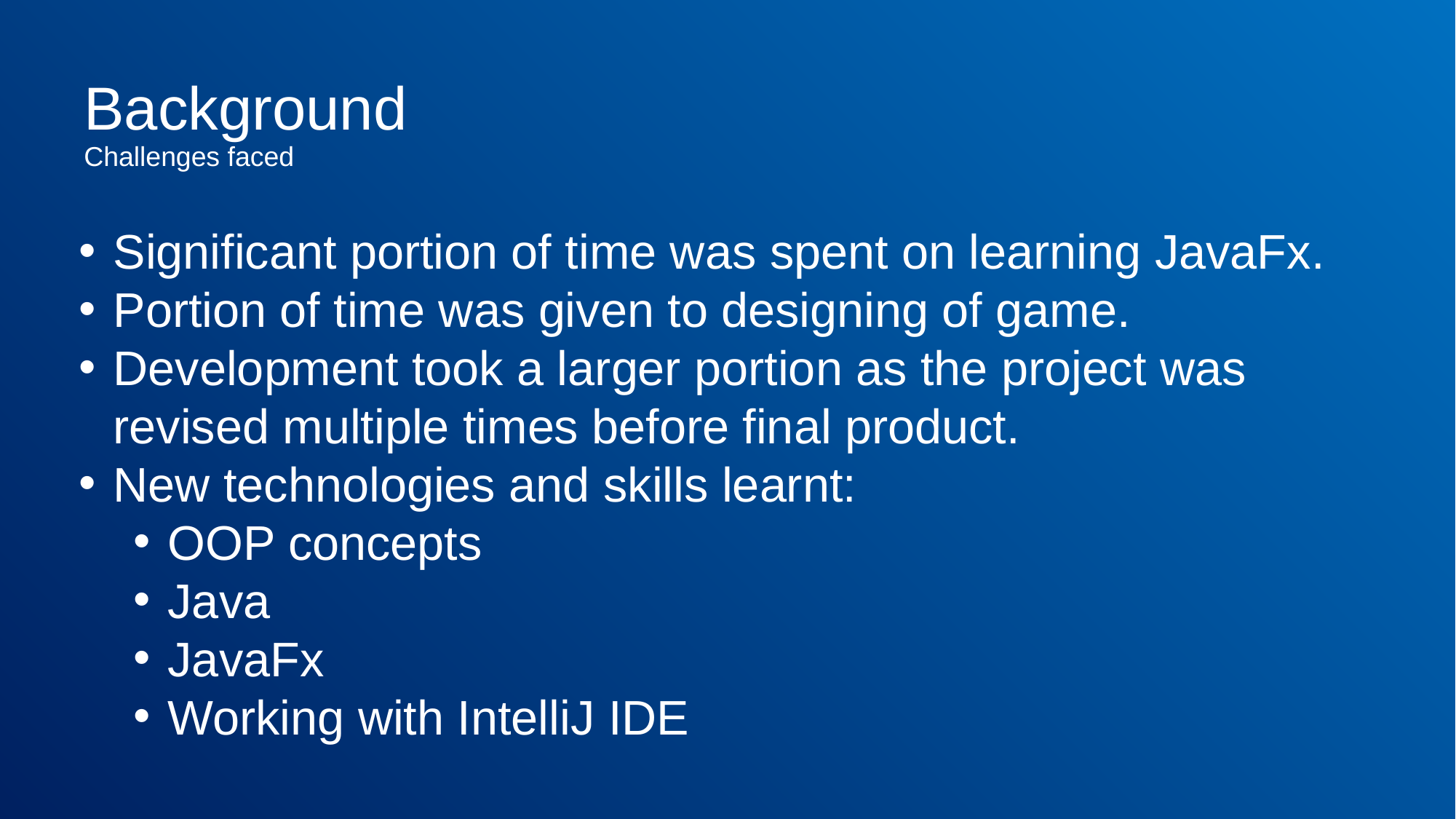

Background
Challenges faced
Significant portion of time was spent on learning JavaFx.
Portion of time was given to designing of game.
Development took a larger portion as the project was revised multiple times before final product.
New technologies and skills learnt:
OOP concepts
Java
JavaFx
Working with IntelliJ IDE